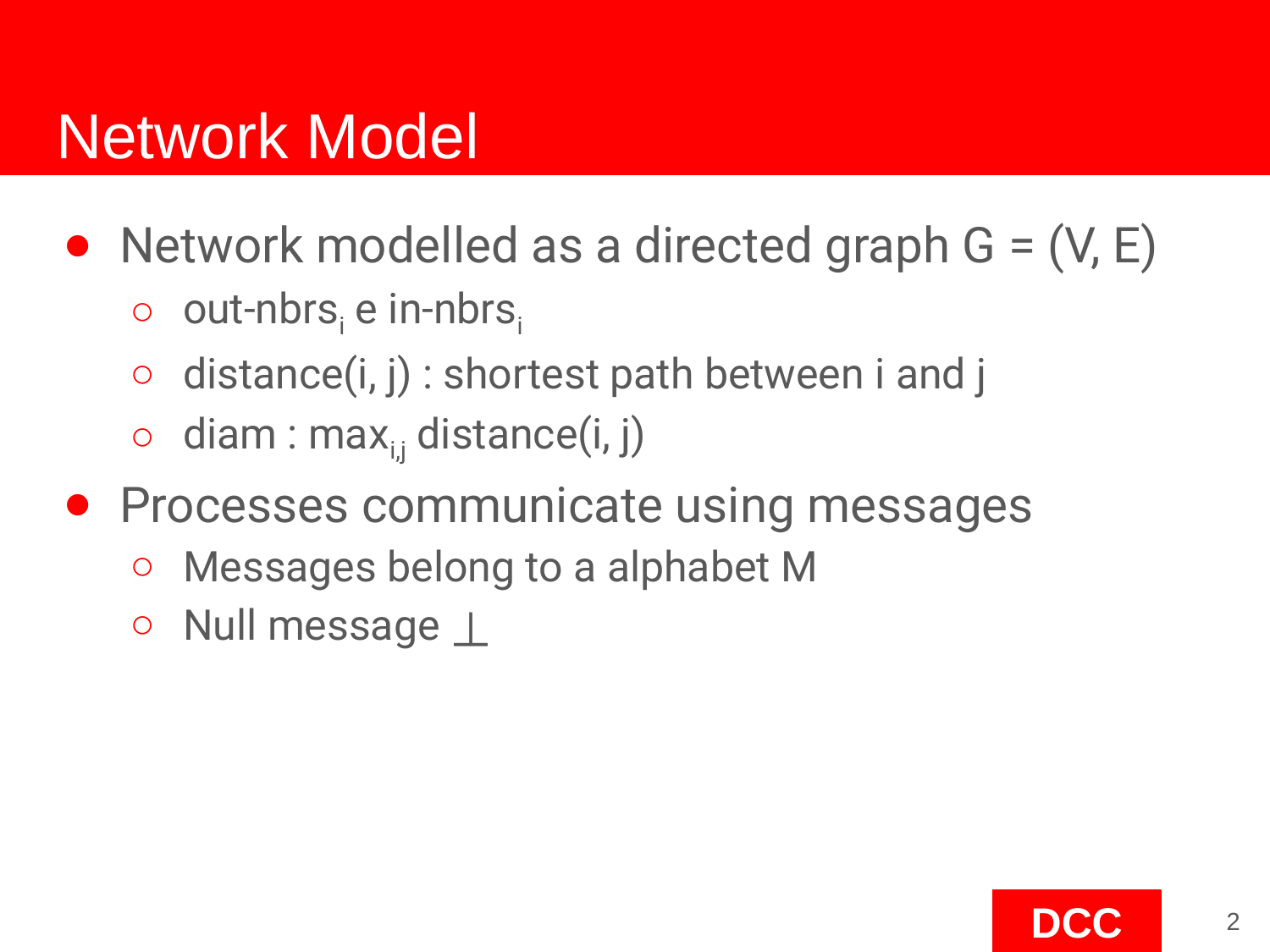

# Network Model
Network modelled as a directed graph G = (V, E)
out-nbrsi e in-nbrsi
distance(i, j) : shortest path between i and j
diam : maxi,j distance(i, j)
Processes communicate using messages
Messages belong to a alphabet M
Null message ⟘
2